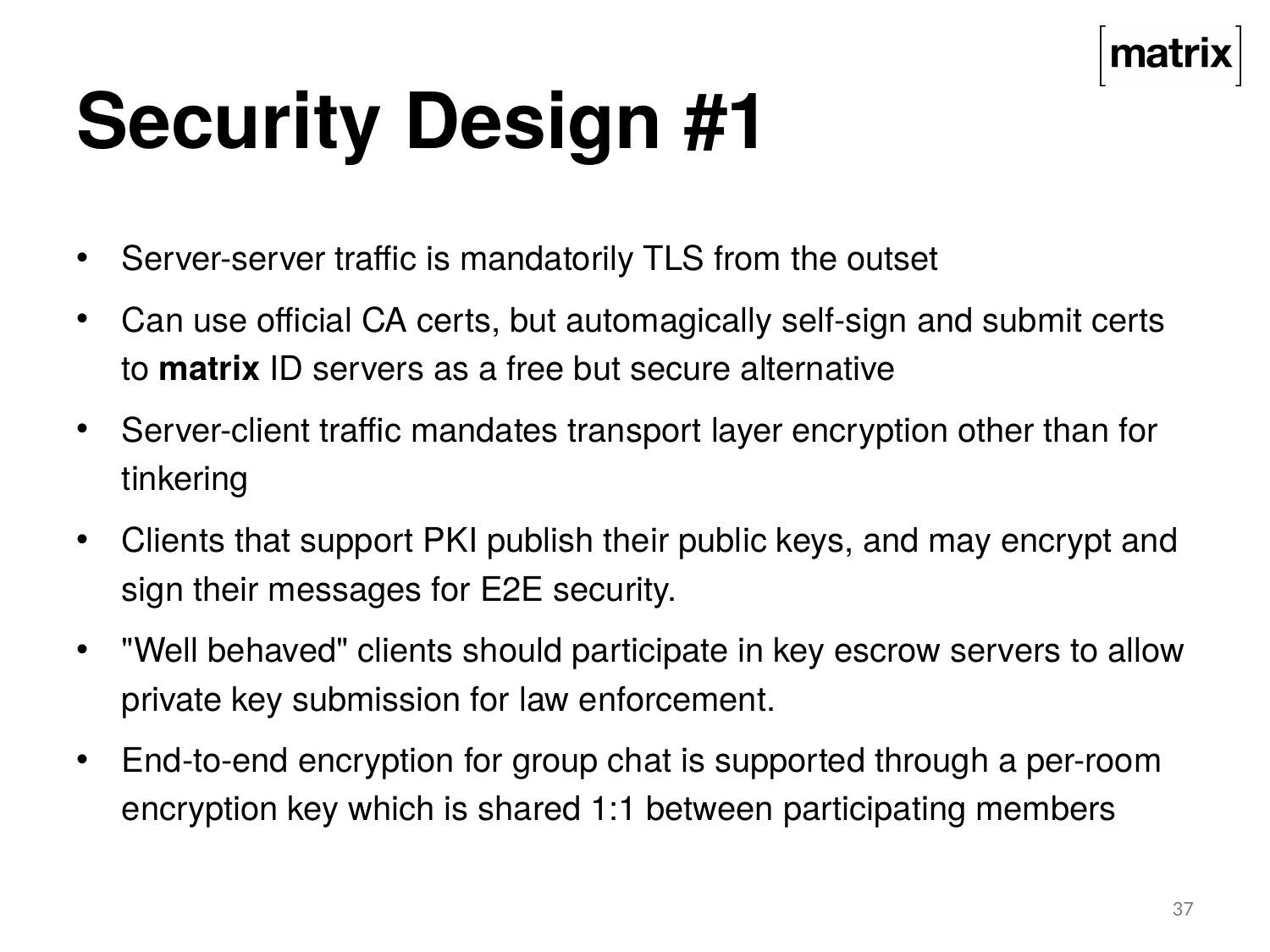

# Security Design #1
Server-server traffic is mandatorily TLS from the outset
Can use official CA certs, but automagically self-sign and submit certs to matrix ID servers as a free but secure alternative
Server-client traffic mandates transport layer encryption other than for tinkering
Clients that support PKI publish their public keys, and may encrypt and sign their messages for E2E security.
"Well behaved" clients should participate in key escrow servers to allow private key submission for law enforcement.
End-to-end encryption for group chat is supported through a per-room encryption key which is shared 1:1 between participating members
37